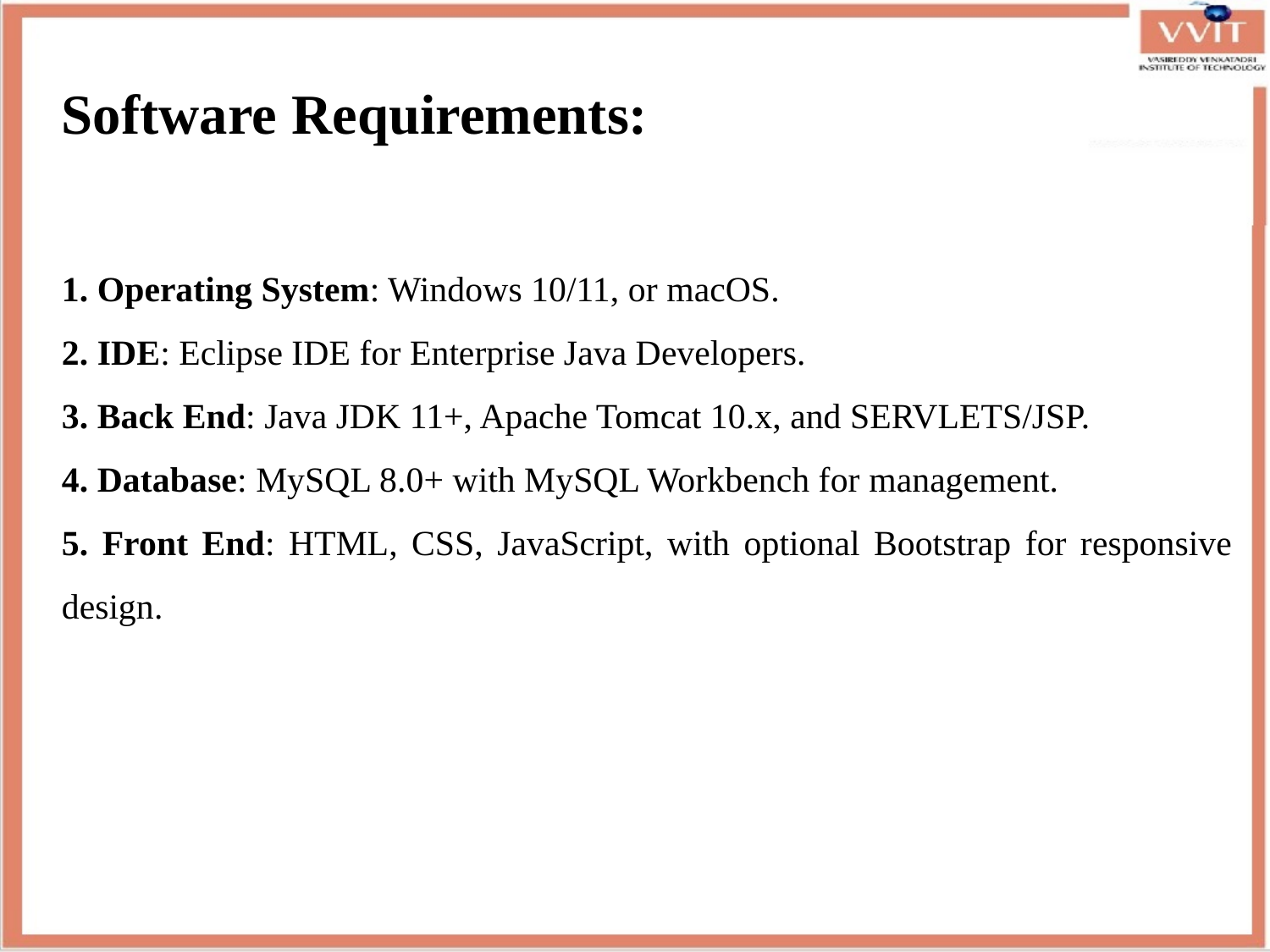

# Software Requirements:
1. Operating System: Windows 10/11, or macOS.
2. IDE: Eclipse IDE for Enterprise Java Developers.
3. Back End: Java JDK 11+, Apache Tomcat 10.x, and SERVLETS/JSP.
4. Database: MySQL 8.0+ with MySQL Workbench for management.
5. Front End: HTML, CSS, JavaScript, with optional Bootstrap for responsive design.